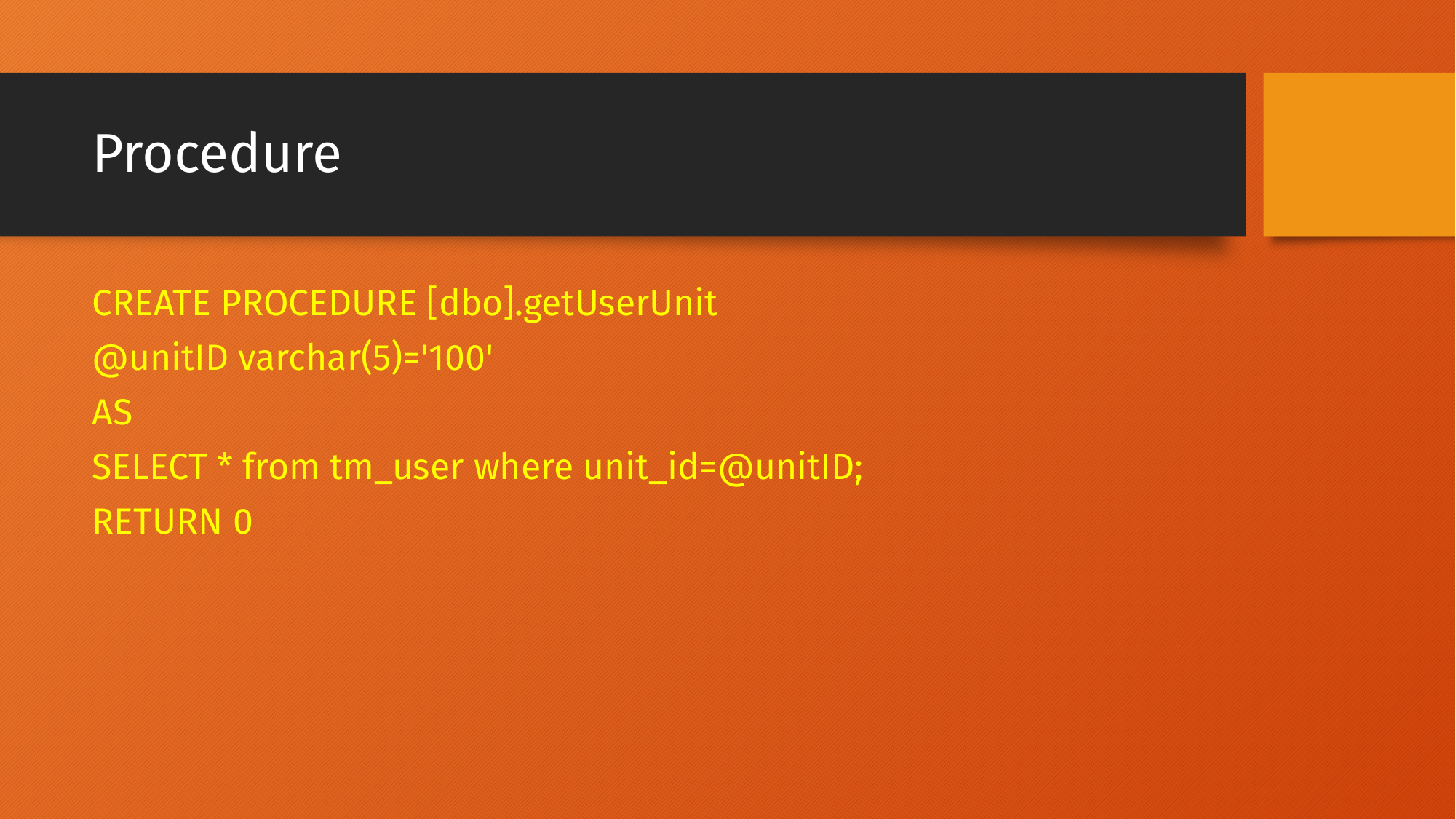

# Procedure
CREATE PROCEDURE [dbo].getUserUnit
@unitID varchar(5)='100'
AS
SELECT * from tm_user where unit_id=@unitID;
RETURN 0